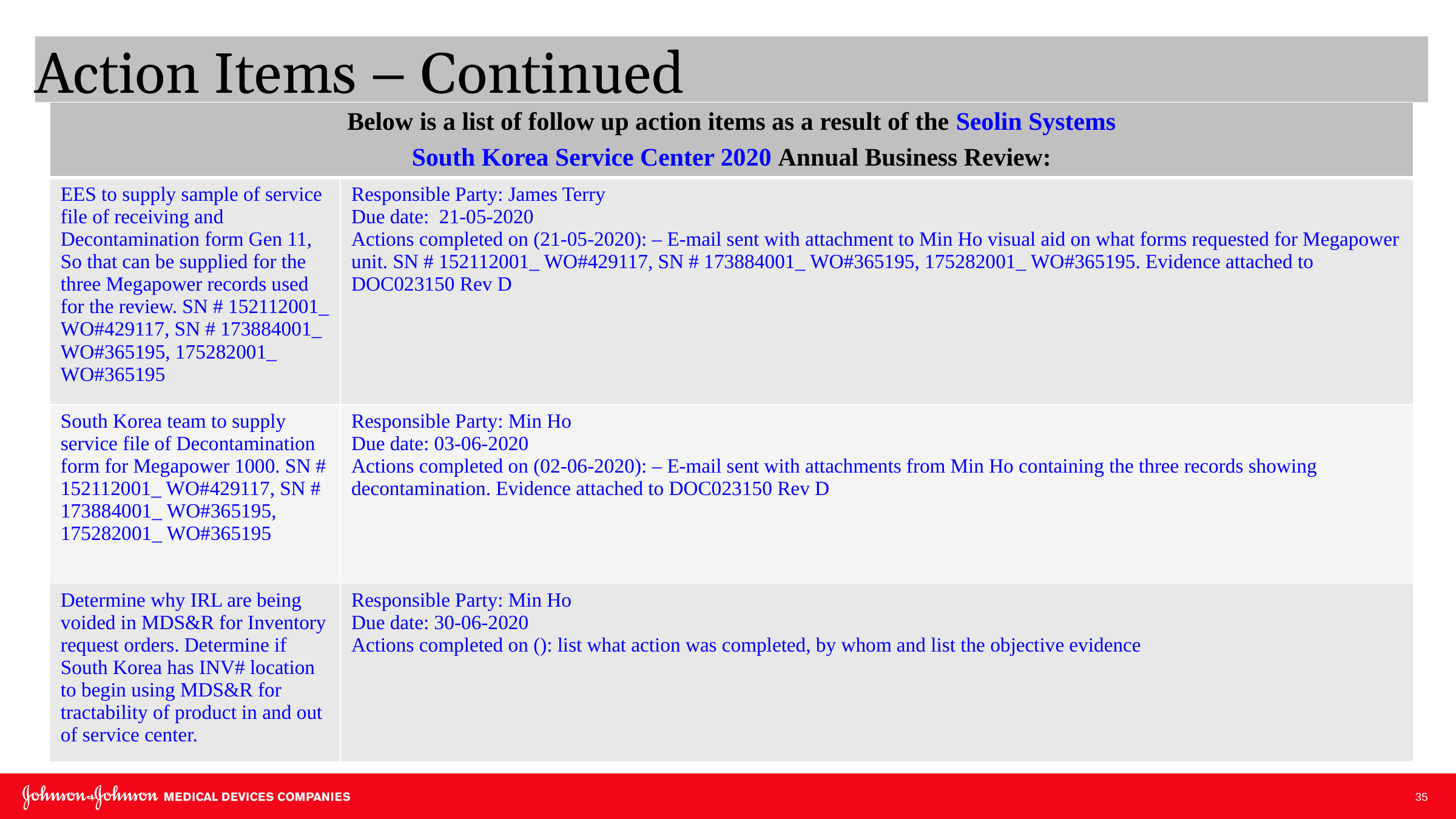

Action Items – Continued
| Below is a list of follow up action items as a result of the Seolin Systems South Korea Service Center 2020 Annual Business Review: |  |
| --- | --- |
| EES to supply sample of service file of receiving and Decontamination form Gen 11, So that can be supplied for the three Megapower records used for the review. SN # 152112001\_ WO#429117, SN # 173884001\_ WO#365195, 175282001\_ WO#365195 | Responsible Party: James Terry Due date:  21-05-2020 Actions completed on (21-05-2020): – E-mail sent with attachment to Min Ho visual aid on what forms requested for Megapower unit. SN # 152112001\_ WO#429117, SN # 173884001\_ WO#365195, 175282001\_ WO#365195. Evidence attached to DOC023150 Rev D |
| South Korea team to supply service file of Decontamination form for Megapower 1000. SN # 152112001\_ WO#429117, SN # 173884001\_ WO#365195, 175282001\_ WO#365195 | Responsible Party: Min Ho Due date: 03-06-2020 Actions completed on (02-06-2020): – E-mail sent with attachments from Min Ho containing the three records showing decontamination. Evidence attached to DOC023150 Rev D |
| Determine why IRL are being voided in MDS&R for Inventory request orders. Determine if South Korea has INV# location to begin using MDS&R for tractability of product in and out of service center. | Responsible Party: Min Ho Due date: 30-06-2020 Actions completed on (): list what action was completed, by whom and list the objective evidence |
35